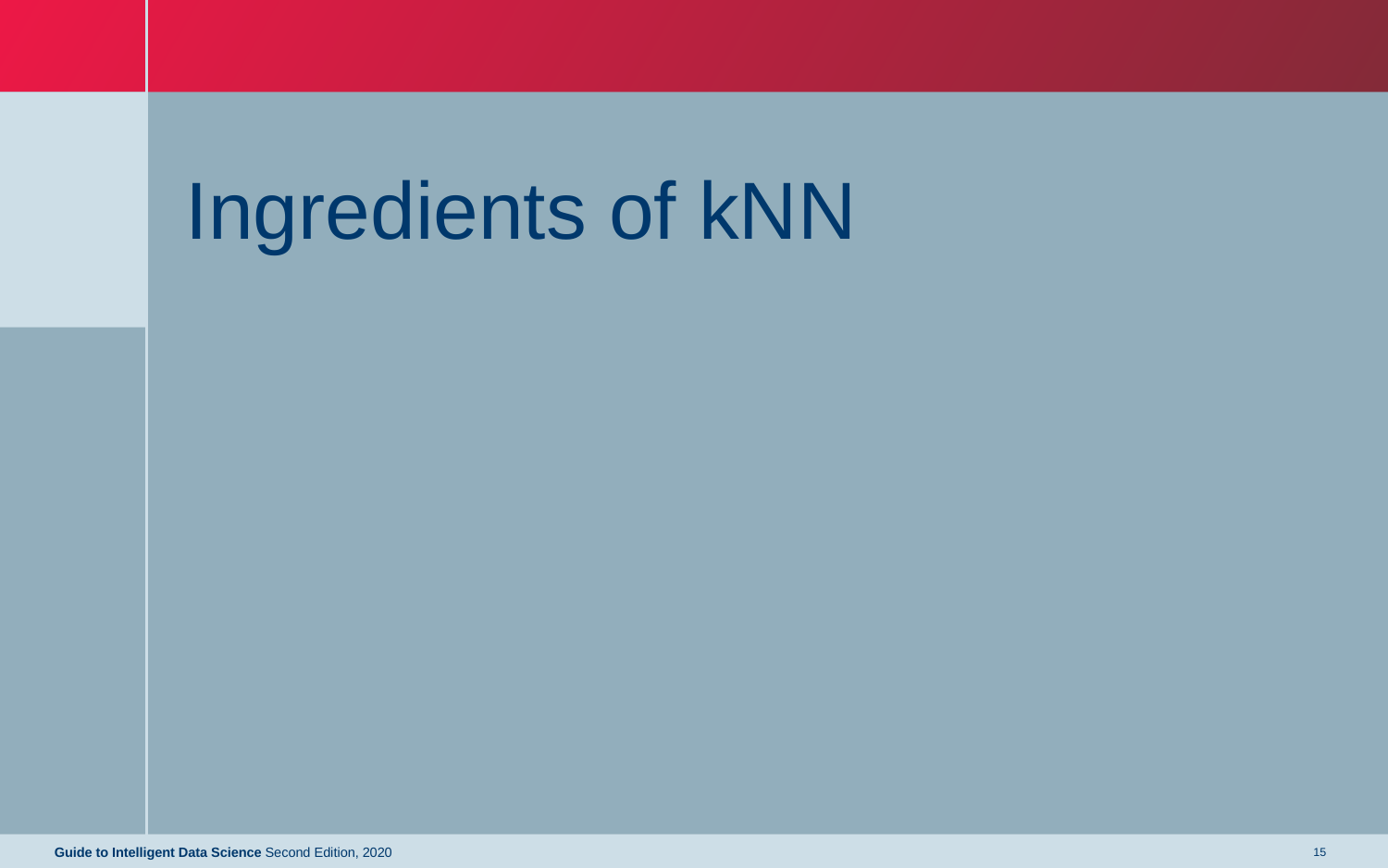

# Ingredients of kNN
Guide to Intelligent Data Science Second Edition, 2020
15